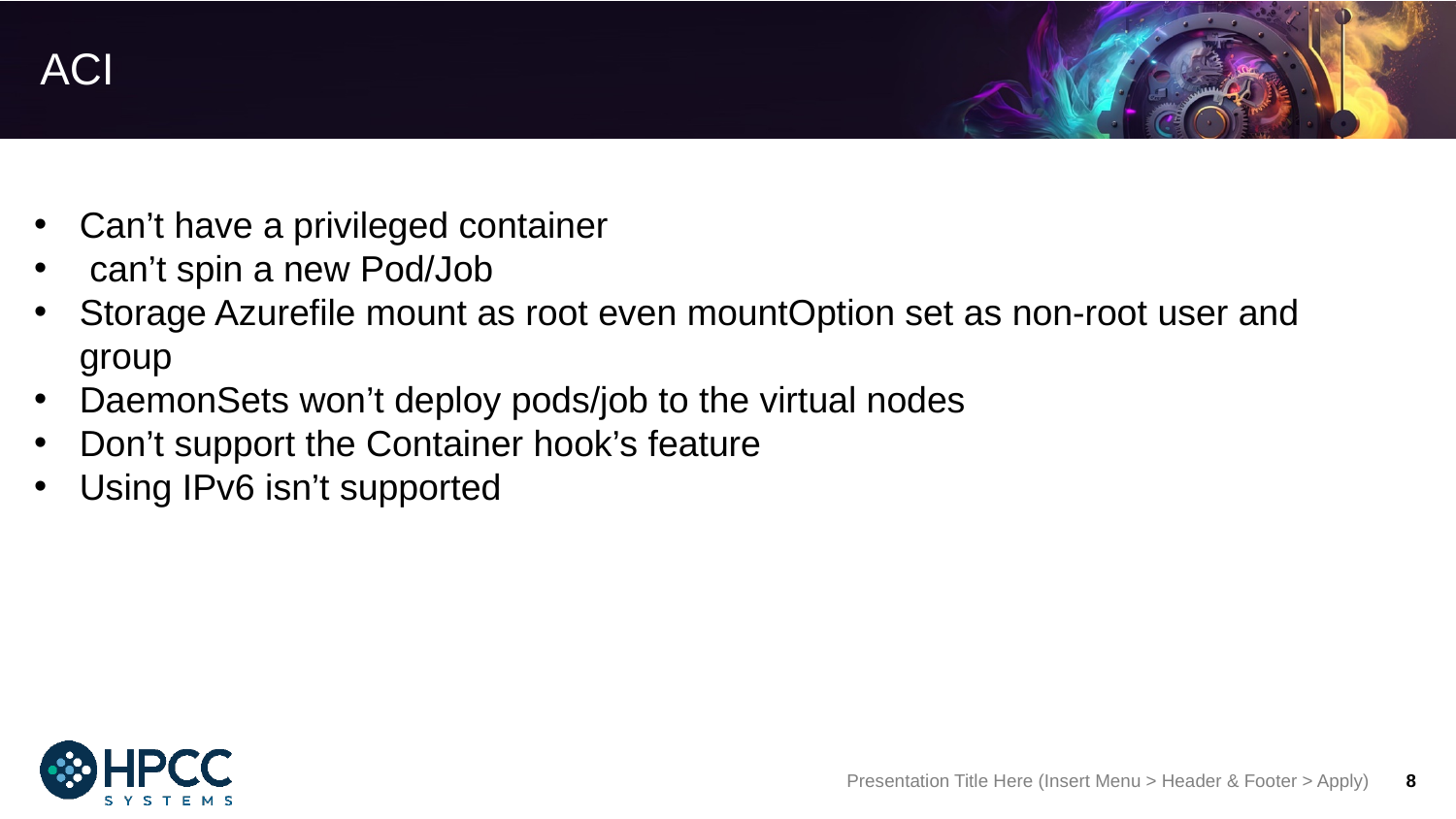

# ACI

Can’t have a privileged container
 can’t spin a new Pod/Job
Storage Azurefile mount as root even mountOption set as non-root user and group
DaemonSets won’t deploy pods/job to the virtual nodes
Don’t support the Container hook’s feature
Using IPv6 isn’t supported

Presentation Title Here (Insert Menu > Header & Footer > Apply)
8